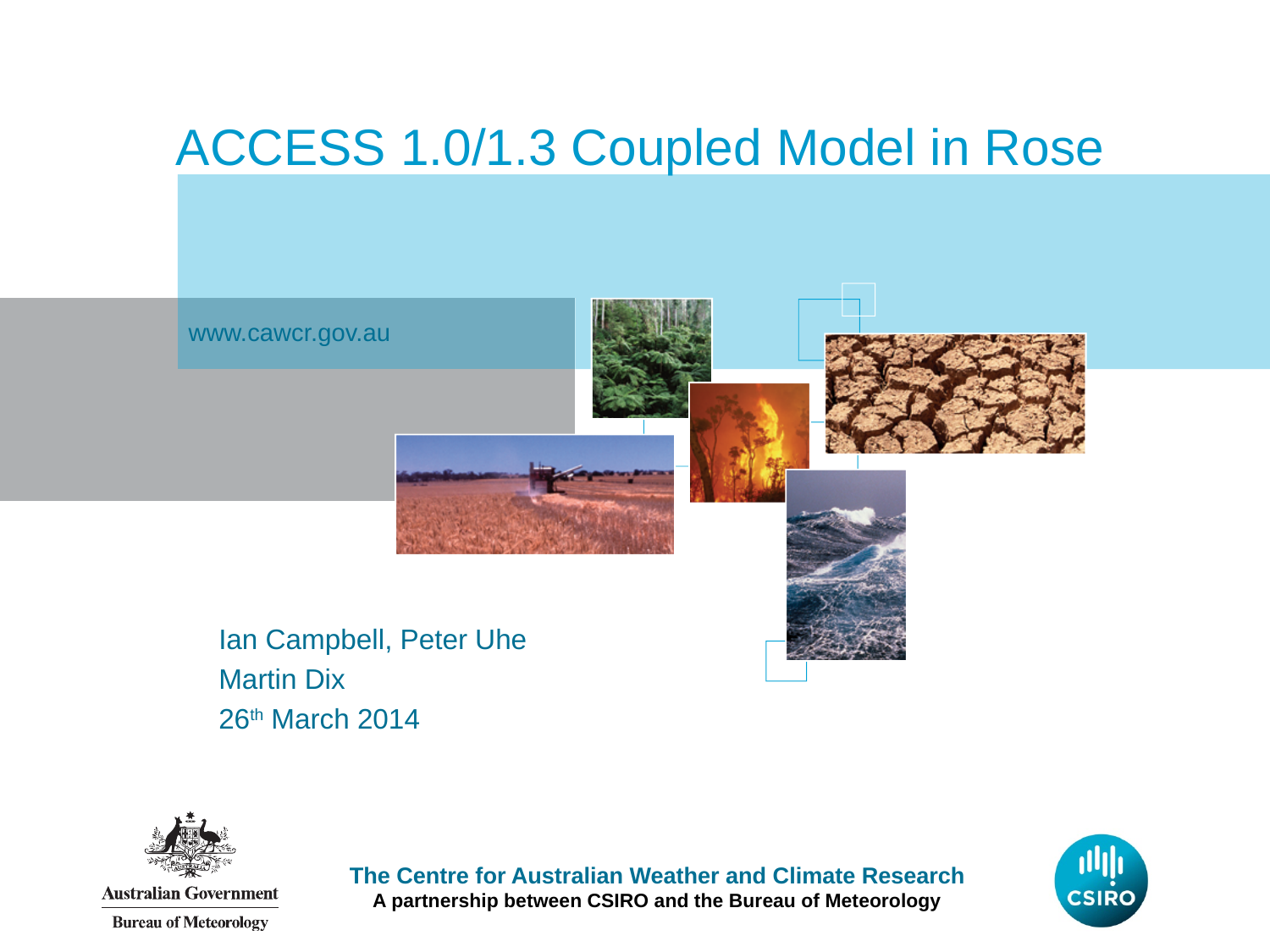

# ACCESS 1.0/1.3 Coupled Model in Rose
www.cawcr.gov.au
Ian Campbell, Peter Uhe
Martin Dix
26th March 2014